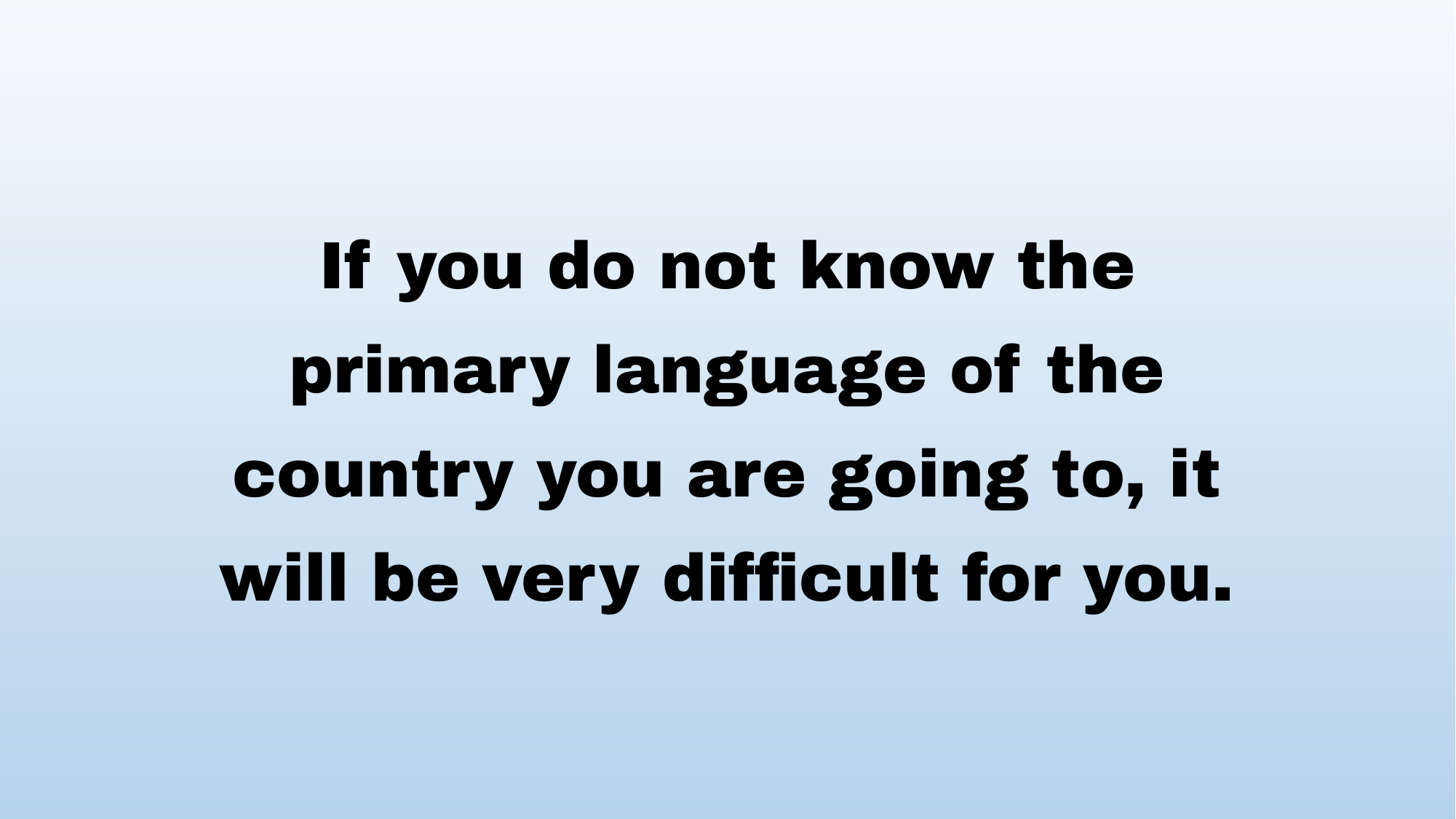

# If you do not know the primary language of the country you are going to, it will be very difficult for you.